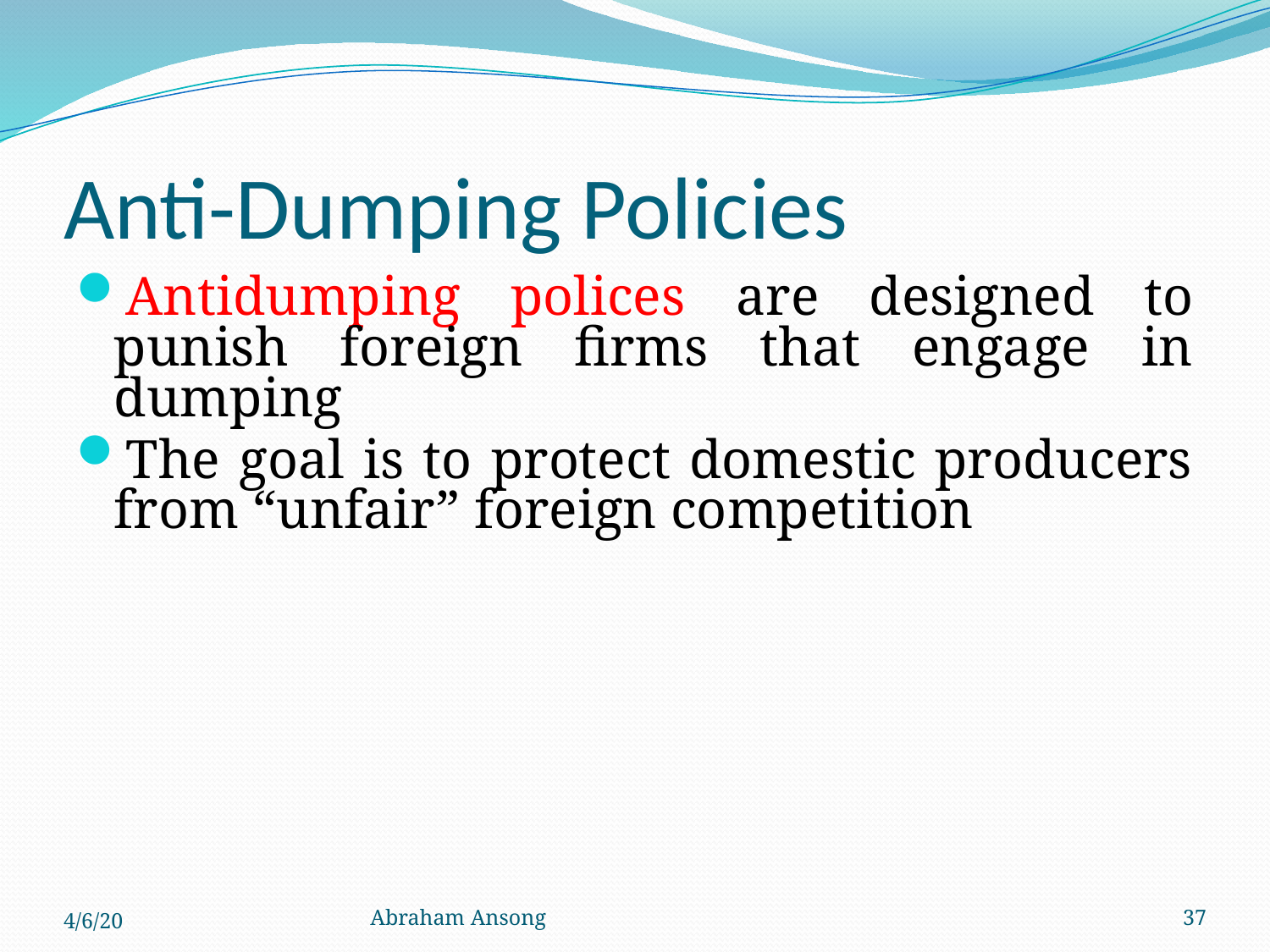

# Anti-Dumping Policies
Antidumping polices are designed to punish foreign firms that engage in dumping
The goal is to protect domestic producers from “unfair” foreign competition

4/6/20
Abraham Ansong
37